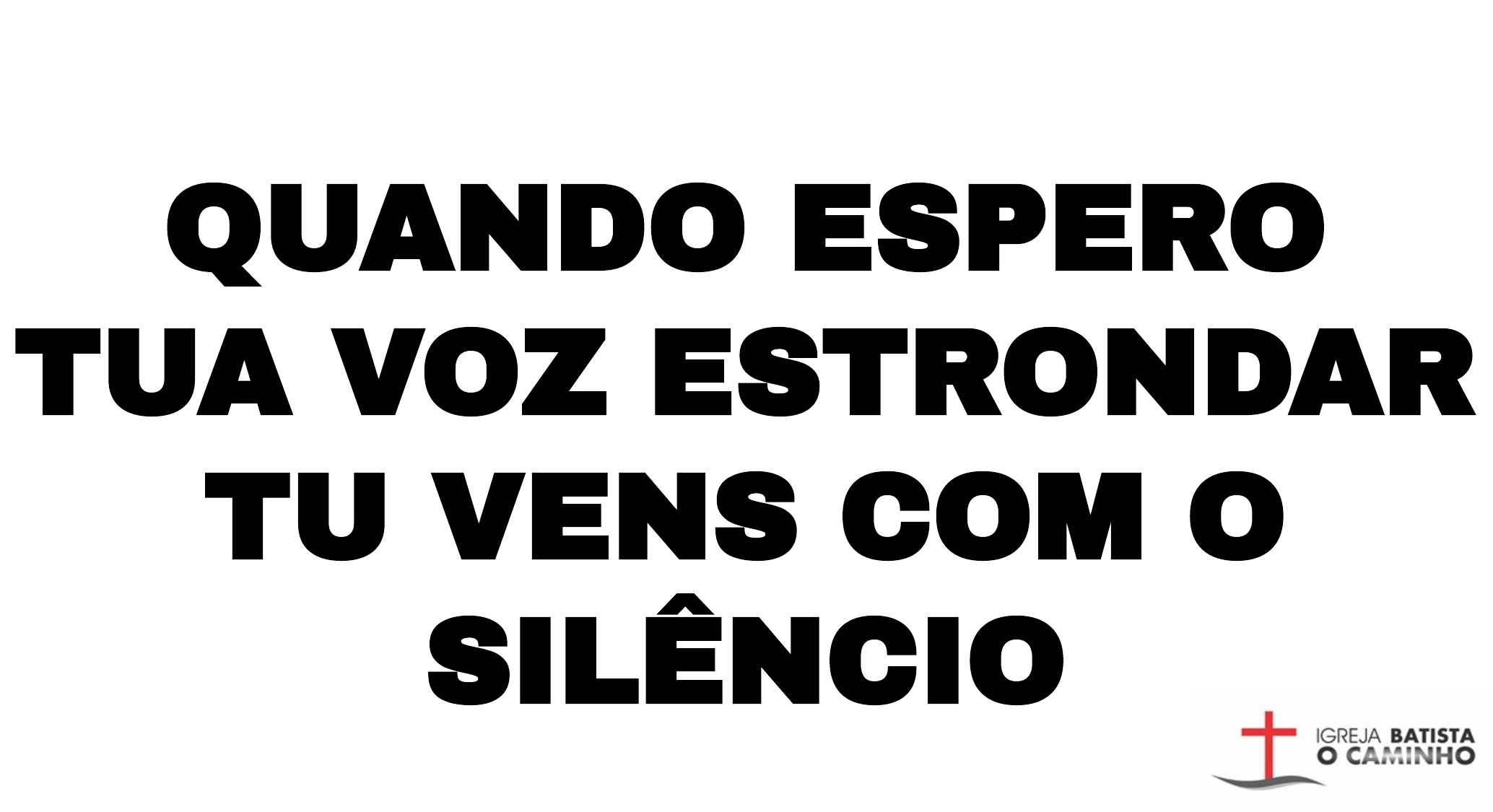

QUANDO ESPERO TUA VOZ ESTRONDAR
TU VENS COM O SILÊNCIO